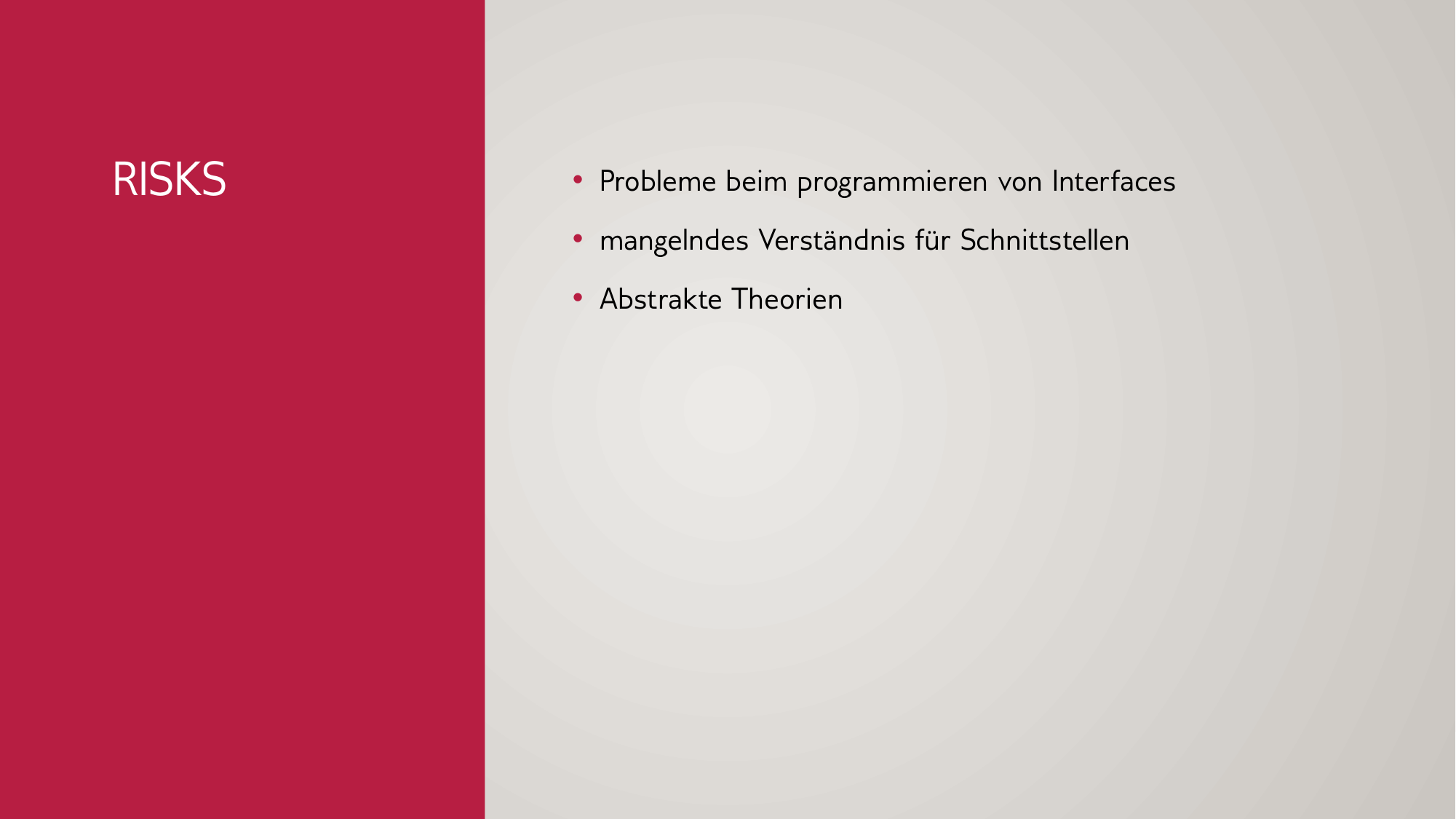

# RISKS
Probleme beim programmieren von Interfaces
mangelndes Verständnis für Schnittstellen
Abstrakte Theorien